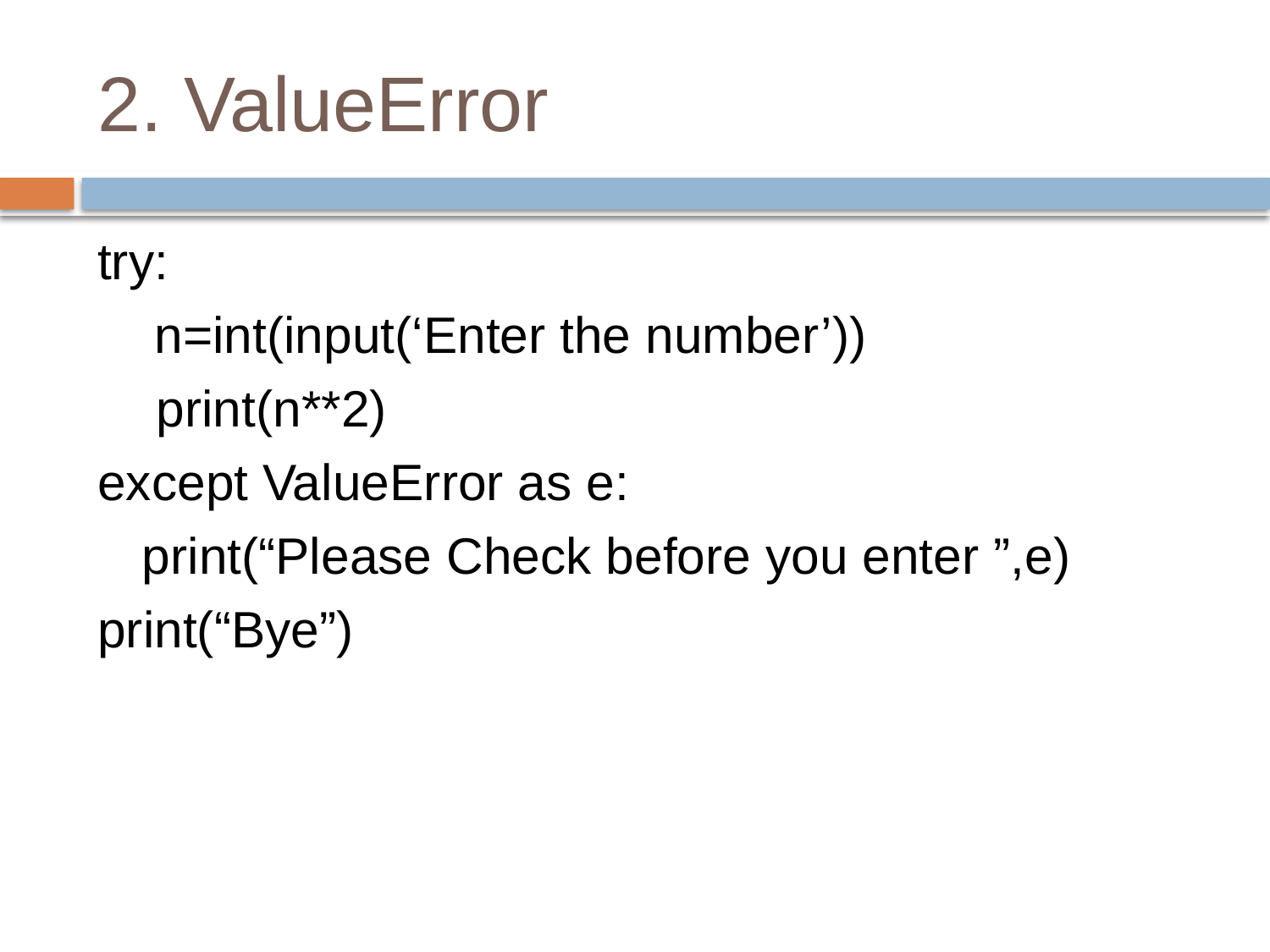

# 2. ValueError
try:
    n=int(input(‘Enter the number’))
	 print(n**2)
except ValueError as e:
	print(“Please Check before you enter ”,e)
print(“Bye”)